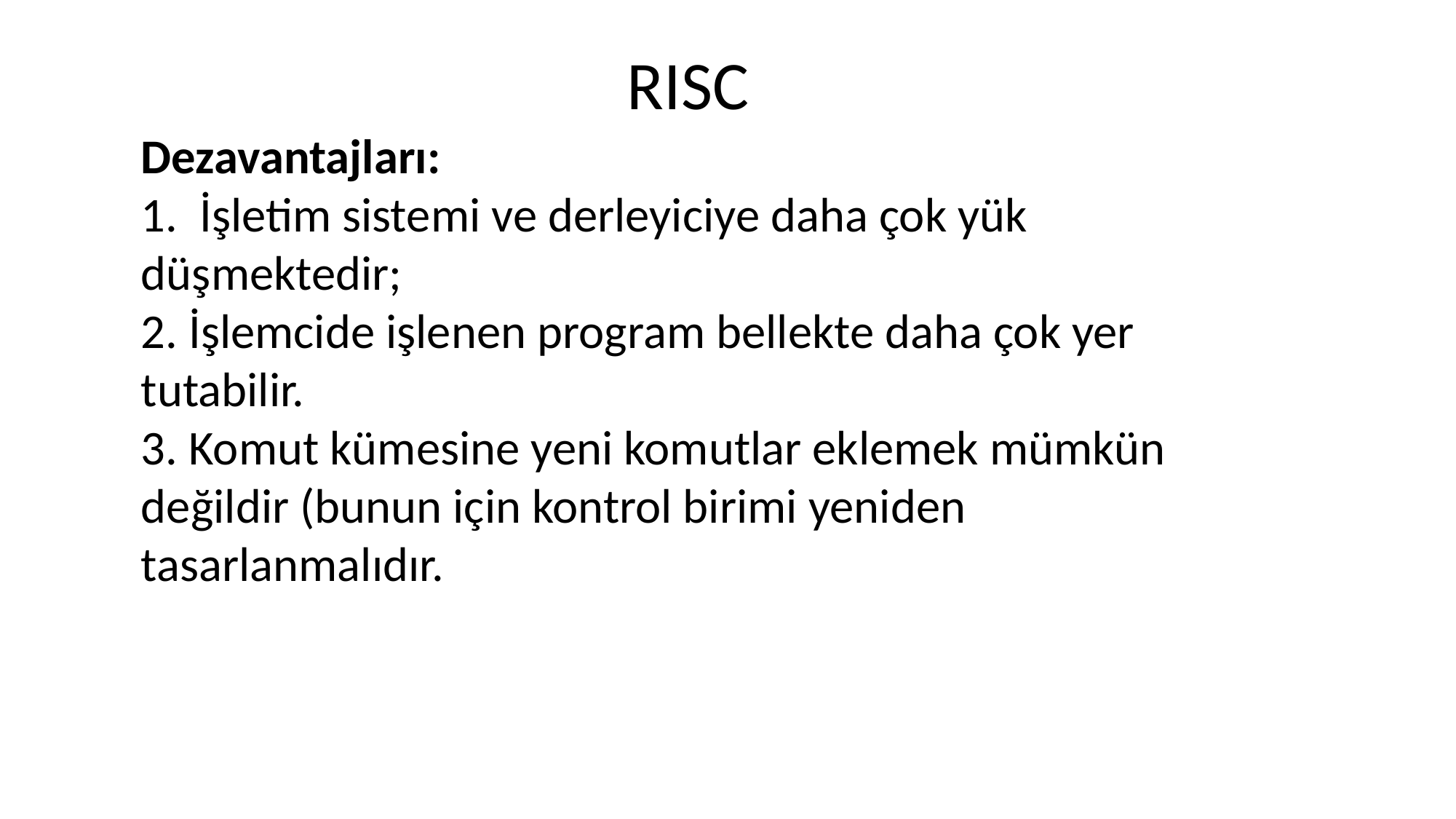

# RISC
Dezavantajları:
1.  İşletim sistemi ve derleyiciye daha çok yük düşmektedir;
2. İşlemcide işlenen program bellekte daha çok yer tutabilir.
3. Komut kümesine yeni komutlar eklemek mümkün değildir (bunun için kontrol birimi yeniden tasarlanmalıdır.